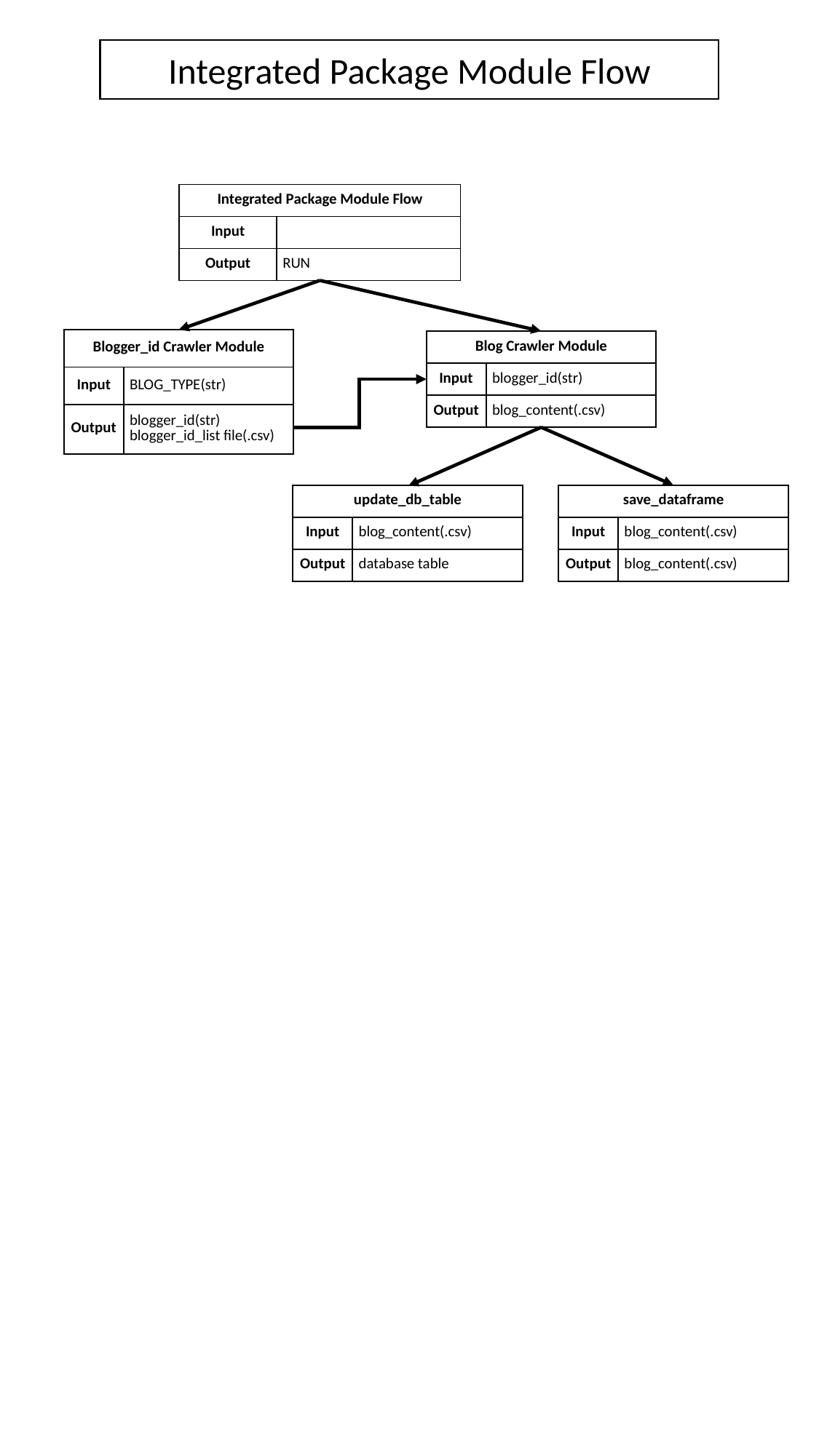

Integrated Package Module Flow
| Integrated Package Module Flow |  |
| --- | --- |
| Input |  |
| Output | RUN |
| Blogger\_id Crawler Module |  |
| --- | --- |
| Input | BLOG\_TYPE(str) |
| Output | blogger\_id(str) blogger\_id\_list file(.csv) |
| Blog Crawler Module |  |
| --- | --- |
| Input | blogger\_id(str) |
| Output | blog\_content(.csv) |
| update\_db\_table |  |
| --- | --- |
| Input | blog\_content(.csv) |
| Output | database table |
| save\_dataframe |  |
| --- | --- |
| Input | blog\_content(.csv) |
| Output | blog\_content(.csv) |